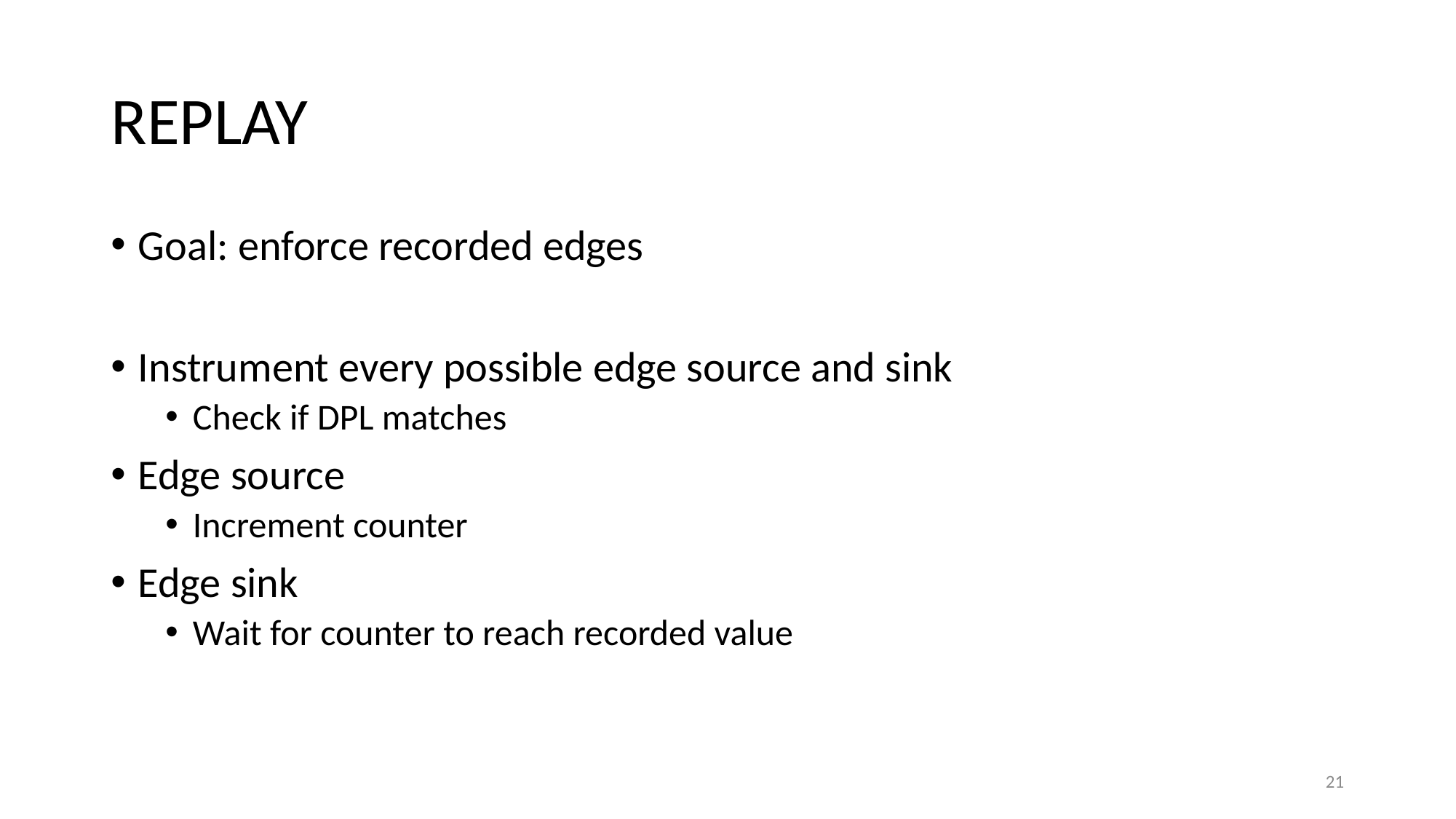

# REPLAY
Goal: enforce recorded edges

Instrument every possible edge source and sink
Check if DPL matches
Edge source
Increment counter
Edge sink
Wait for counter to reach recorded value

21